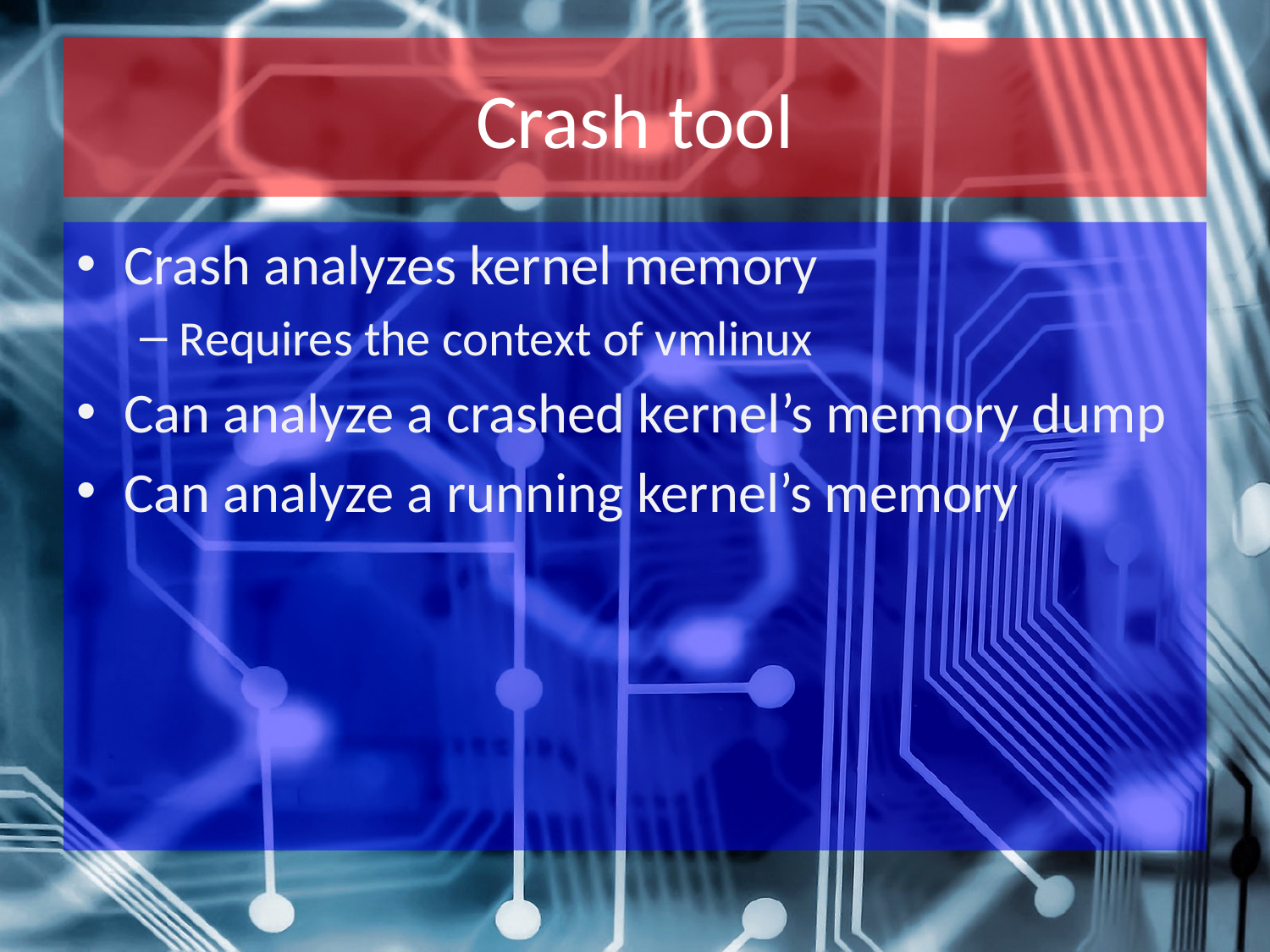

# Crash tool
Crash analyzes kernel memory
Requires the context of vmlinux
Can analyze a crashed kernel’s memory dump
Can analyze a running kernel’s memory